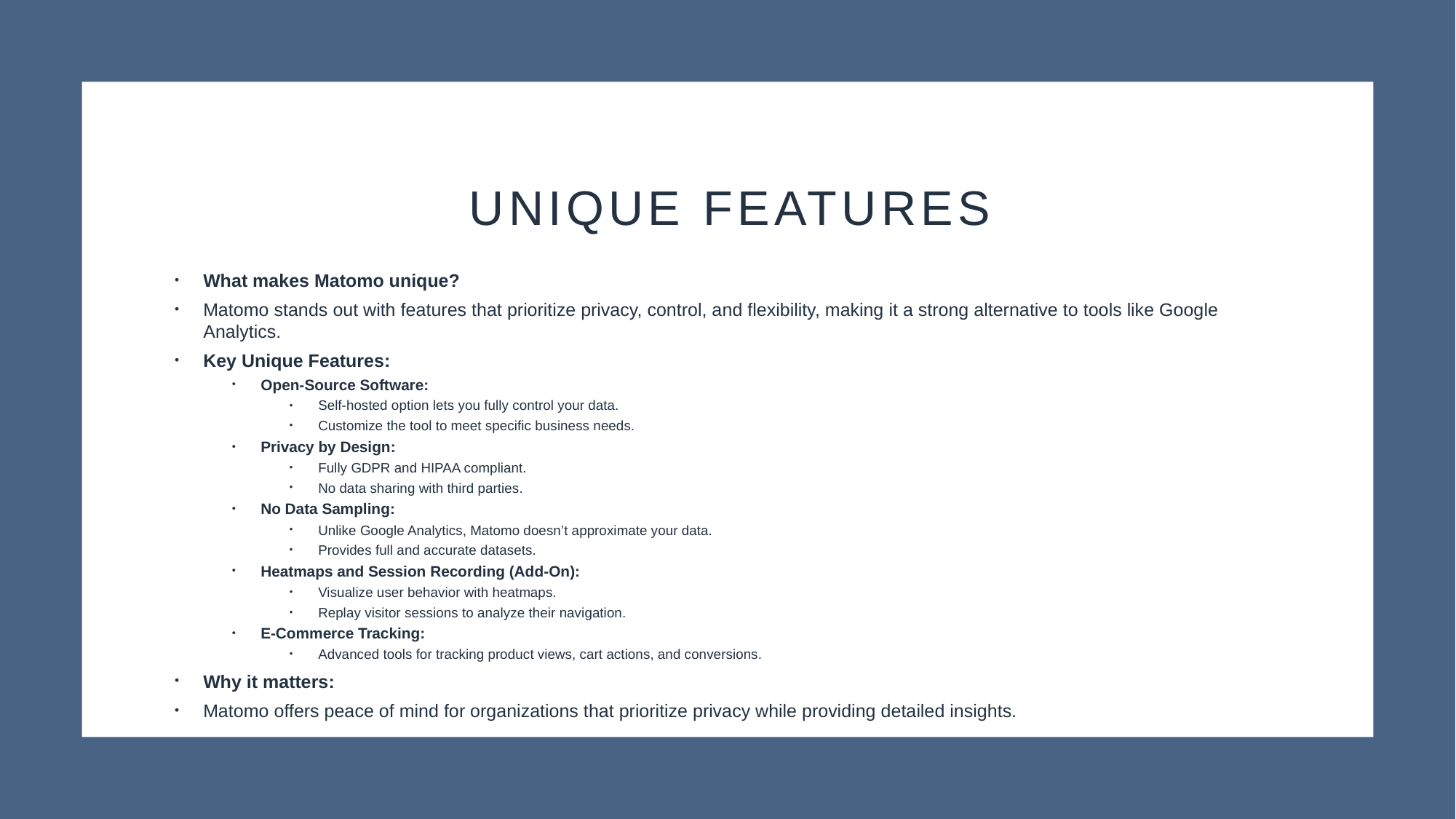

# Unique Features
What makes Matomo unique?
Matomo stands out with features that prioritize privacy, control, and flexibility, making it a strong alternative to tools like Google Analytics.
Key Unique Features:
Open-Source Software:
Self-hosted option lets you fully control your data.
Customize the tool to meet specific business needs.
Privacy by Design:
Fully GDPR and HIPAA compliant.
No data sharing with third parties.
No Data Sampling:
Unlike Google Analytics, Matomo doesn’t approximate your data.
Provides full and accurate datasets.
Heatmaps and Session Recording (Add-On):
Visualize user behavior with heatmaps.
Replay visitor sessions to analyze their navigation.
E-Commerce Tracking:
Advanced tools for tracking product views, cart actions, and conversions.
Why it matters:
Matomo offers peace of mind for organizations that prioritize privacy while providing detailed insights.